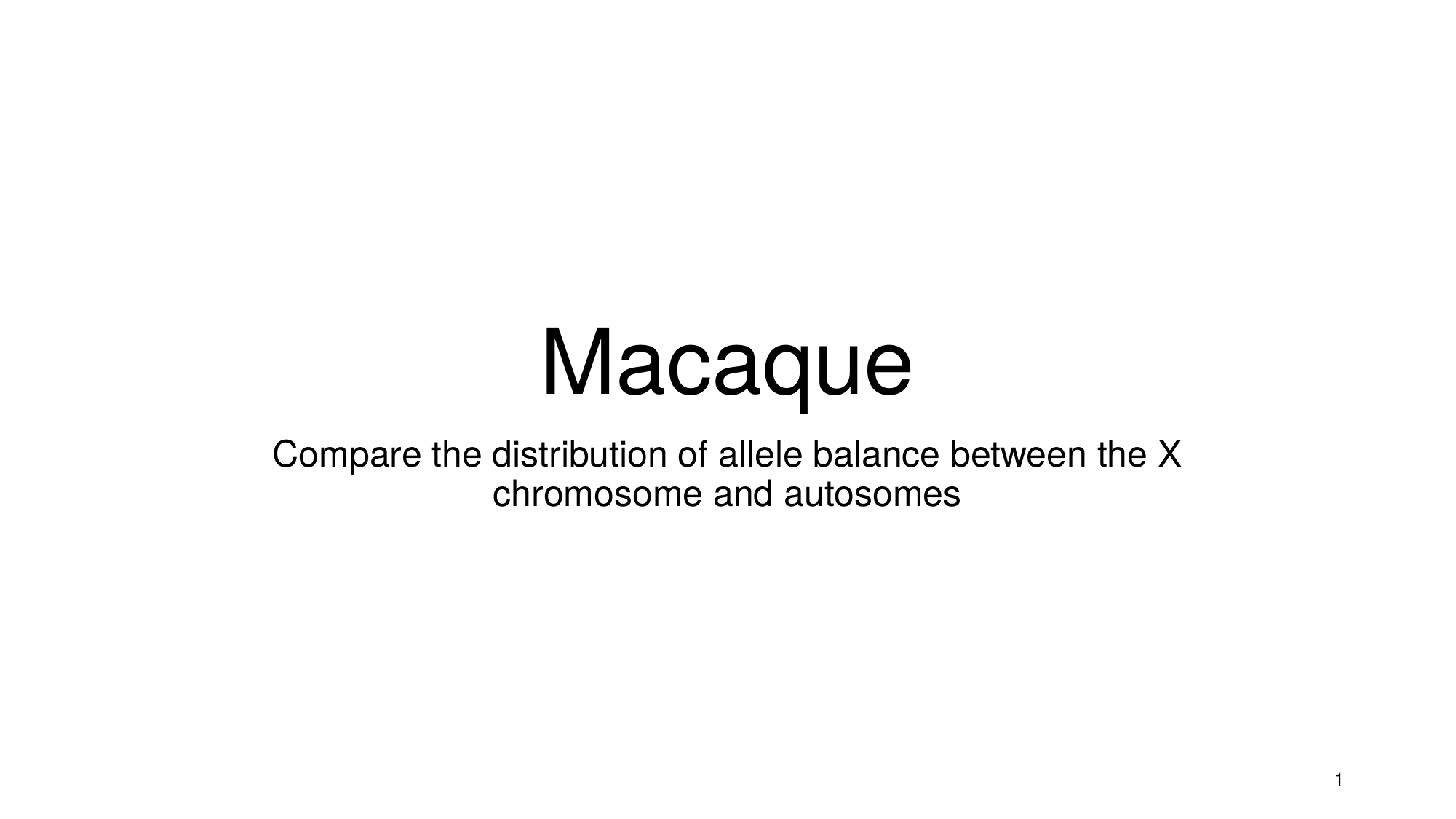

# Macaque
Compare the distribution of allele balance between the X chromosome and autosomes
1